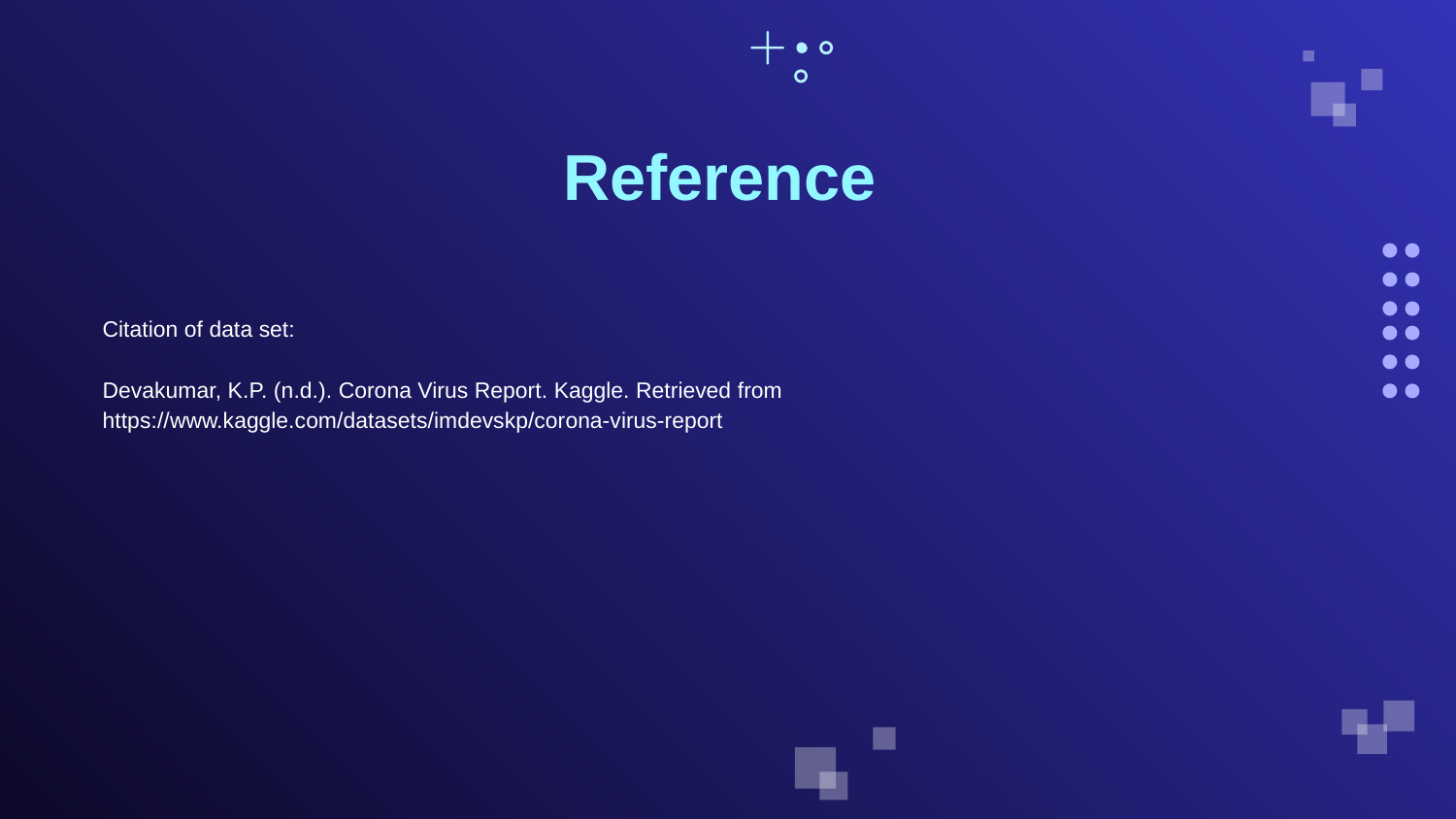

# Reference
Citation of data set:

Devakumar, K.P. (n.d.). Corona Virus Report. Kaggle. Retrieved from
https://www.kaggle.com/datasets/imdevskp/corona-virus-report